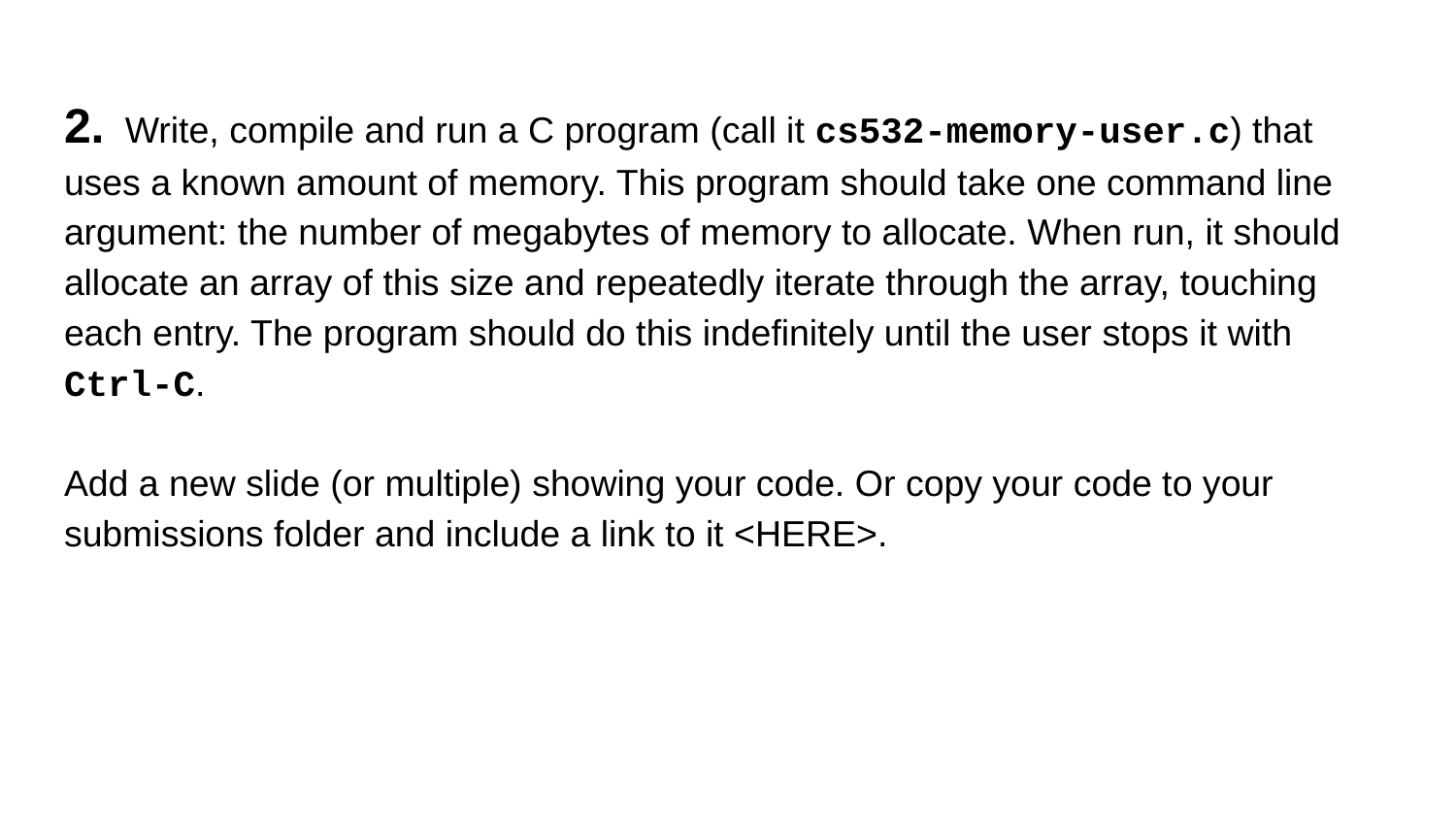

# 2.  Write, compile and run a C program (call it cs532-memory-user.c) that uses a known amount of memory. This program should take one command line argument: the number of megabytes of memory to allocate. When run, it should allocate an array of this size and repeatedly iterate through the array, touching each entry. The program should do this indefinitely until the user stops it with Ctrl-C.

Add a new slide (or multiple) showing your code. Or copy your code to your submissions folder and include a link to it <HERE>.